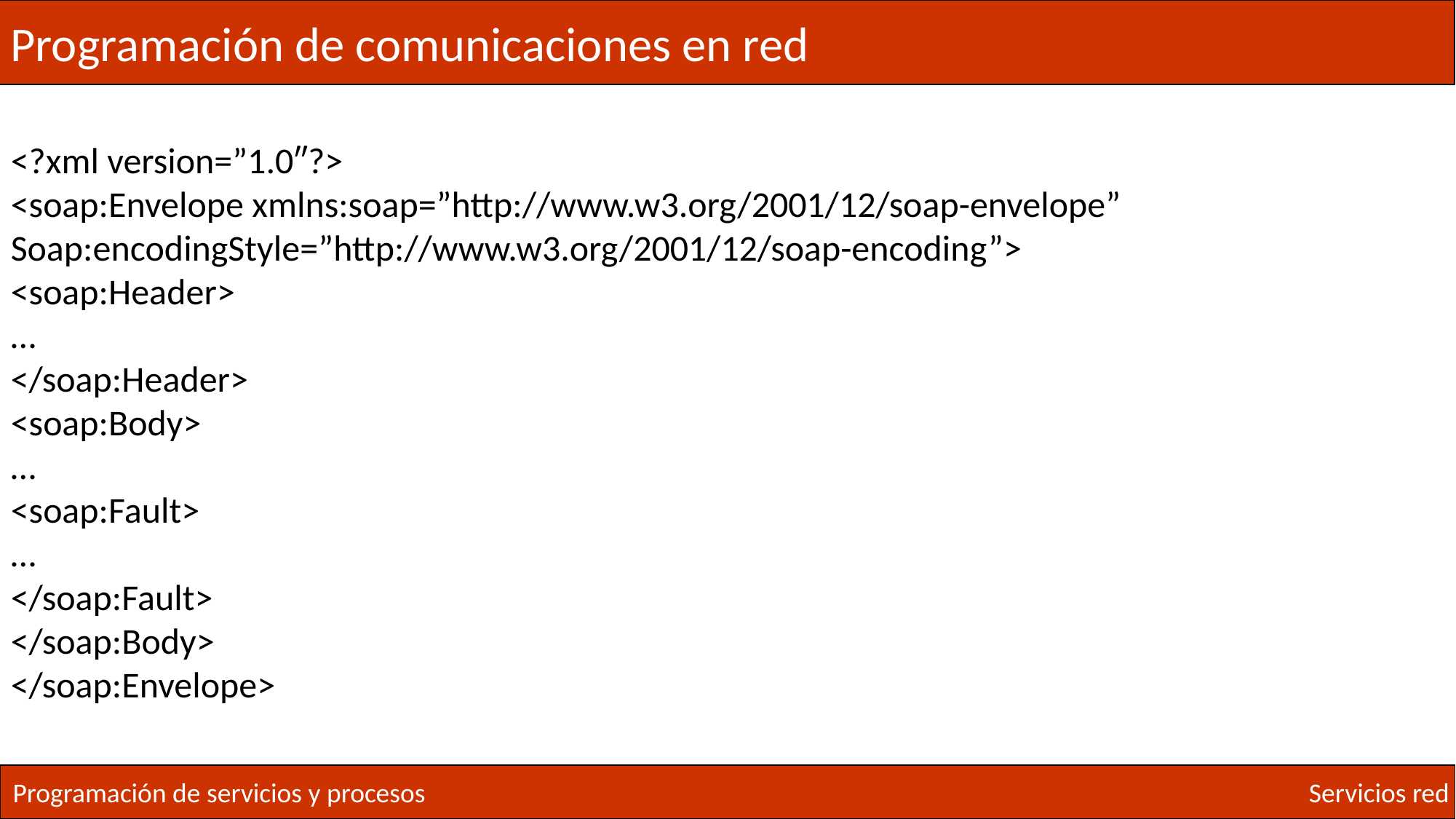

Programación de comunicaciones en red

<?xml version=”1.0″?>
<soap:Envelope xmlns:soap=”http://www.w3.org/2001/12/soap-envelope”
Soap:encodingStyle=”http://www.w3.org/2001/12/soap-encoding”>
<soap:Header>
…
</soap:Header>
<soap:Body>
…
<soap:Fault>
…
</soap:Fault>
</soap:Body>
</soap:Envelope>

Programación de servicios y procesos
Servicios red